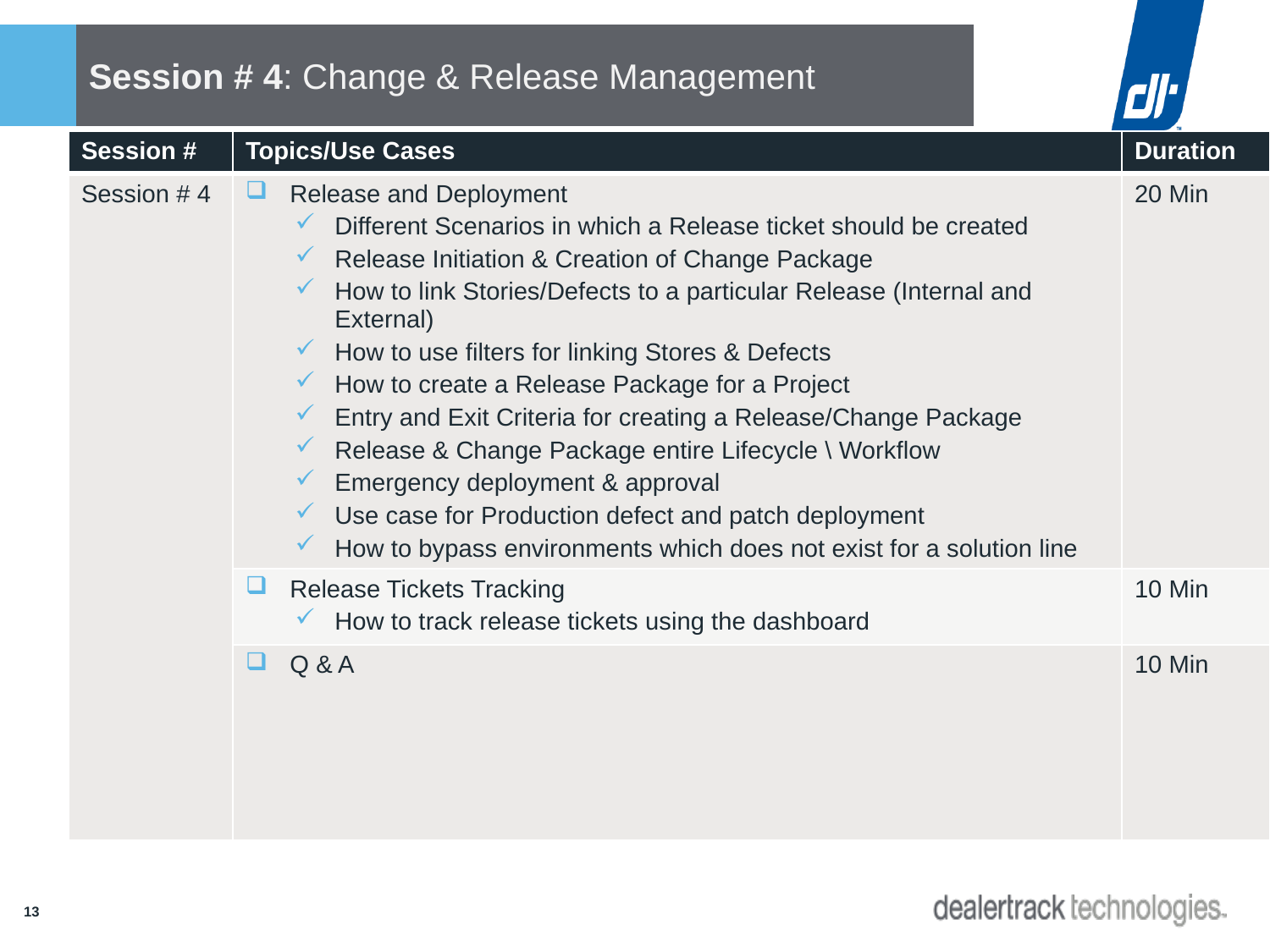

# Session # 4: Change & Release Management
| Session # | Topics/Use Cases | Duration |
| --- | --- | --- |
| Session # 4 | Release and Deployment Different Scenarios in which a Release ticket should be created Release Initiation & Creation of Change Package How to link Stories/Defects to a particular Release (Internal and External) How to use filters for linking Stores & Defects How to create a Release Package for a Project Entry and Exit Criteria for creating a Release/Change Package Release & Change Package entire Lifecycle \ Workflow Emergency deployment & approval Use case for Production defect and patch deployment How to bypass environments which does not exist for a solution line | 20 Min |
|  | Release Tickets Tracking How to track release tickets using the dashboard | 10 Min |
|  | Q & A | 10 Min |
13